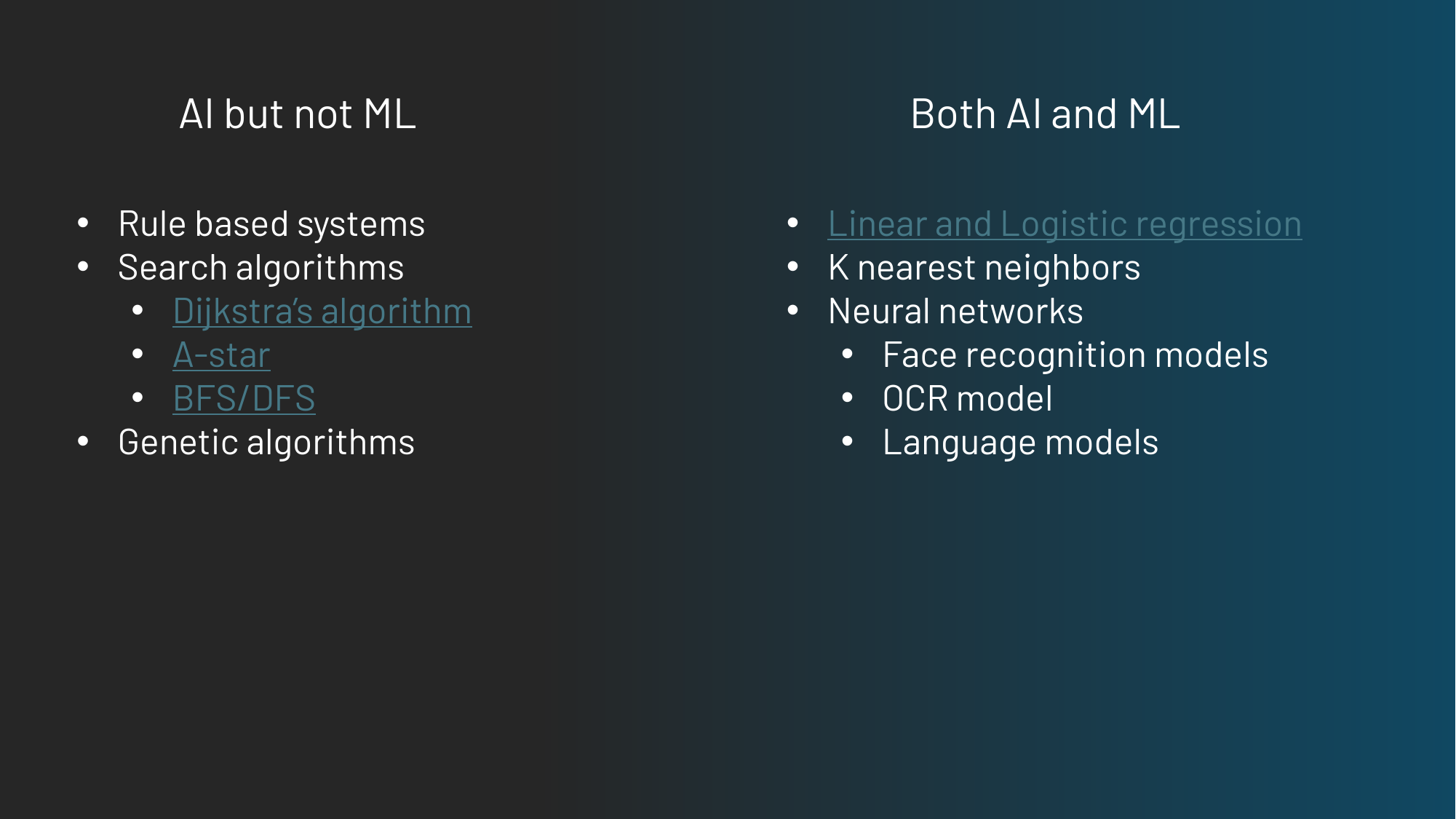

AI but not ML
Both AI and ML
Rule based systems
Search algorithms
Dijkstra’s algorithm
A-star
BFS/DFS
Genetic algorithms
Linear and Logistic regression
K nearest neighbors
Neural networks
Face recognition models
OCR model
Language models